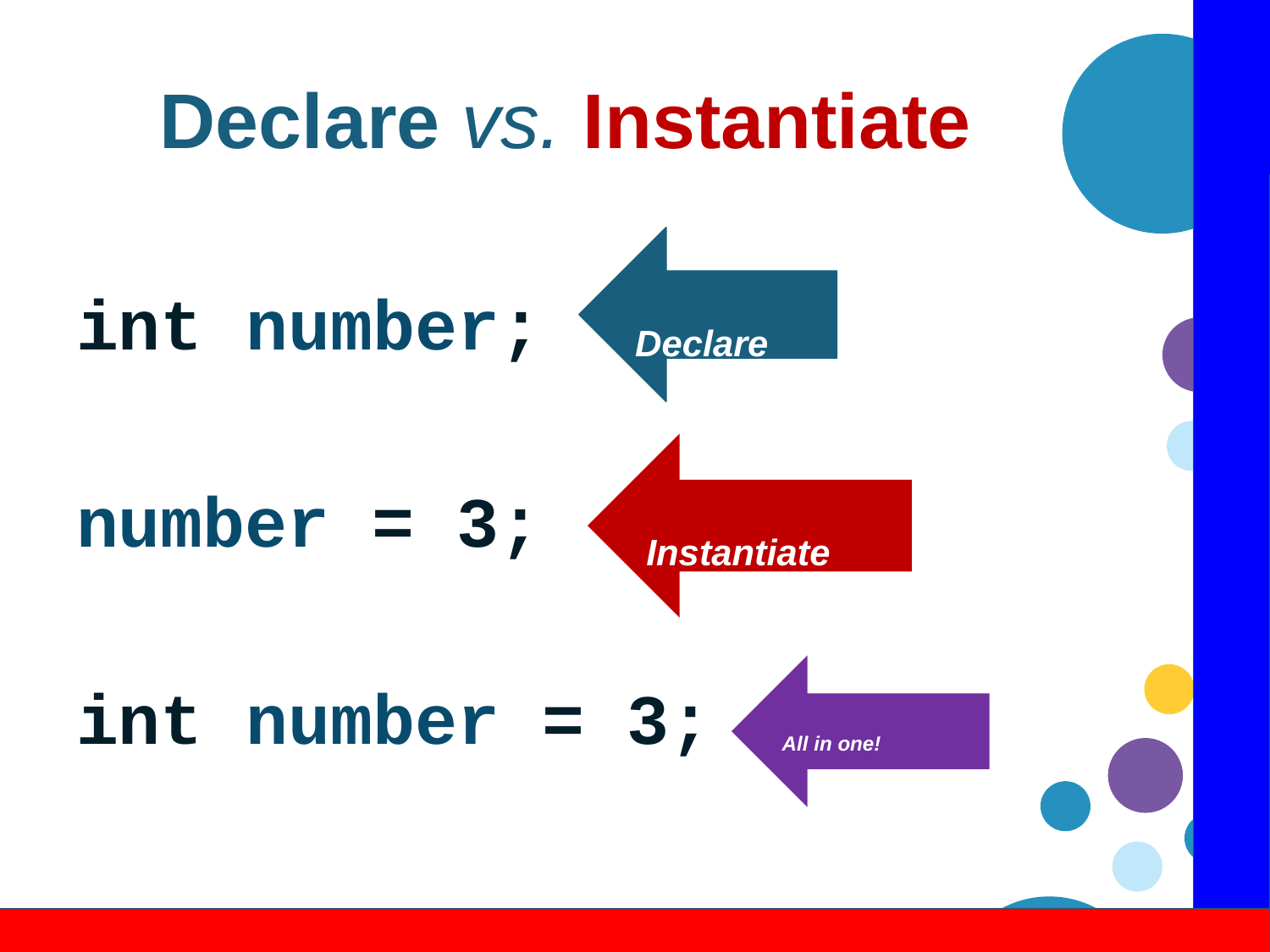

# Declare vs. Instantiate
Declare
int number;

number = 3;

int number = 3;
Instantiate
All in one!